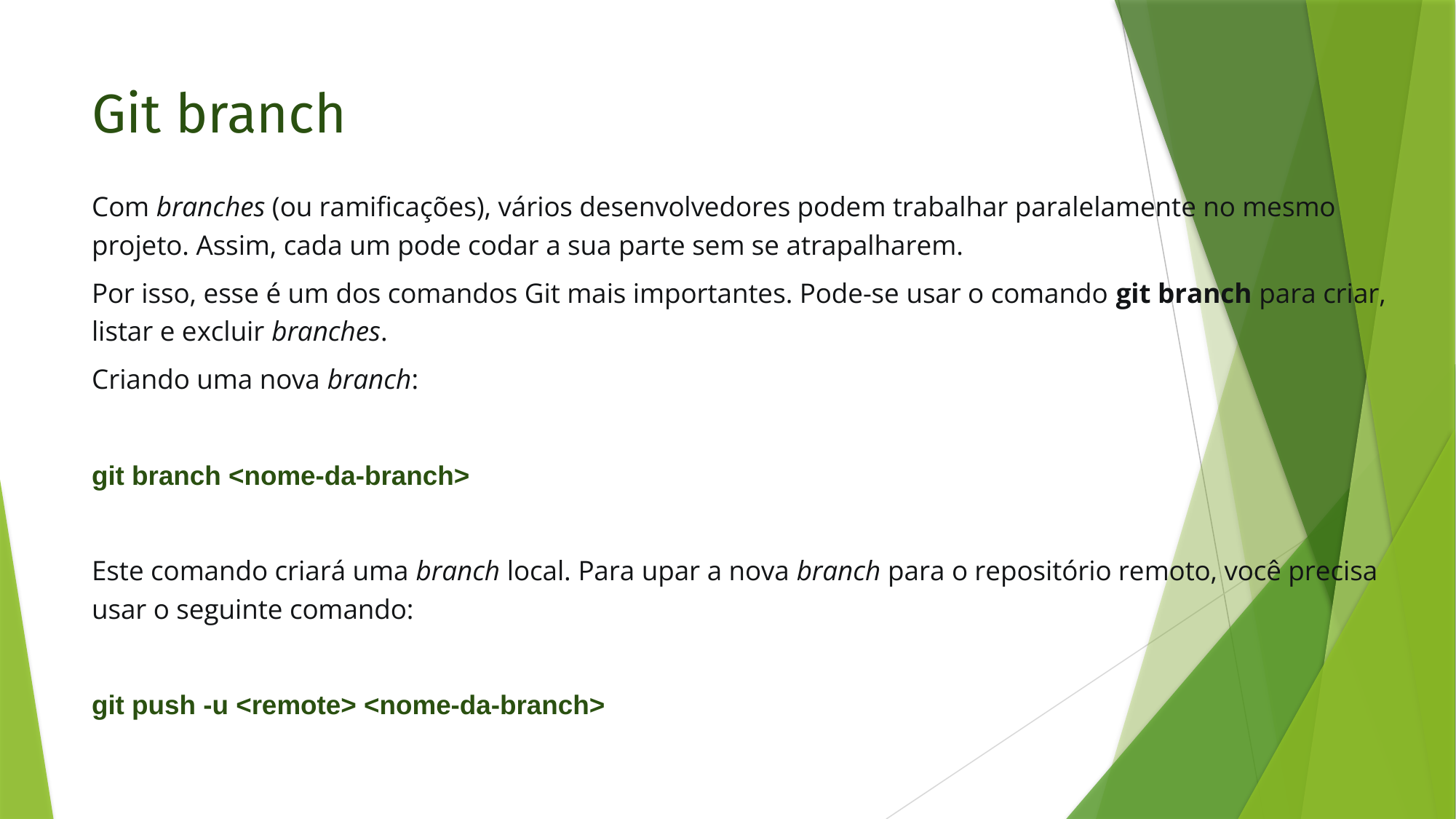

# Git branch
Com branches (ou ramificações), vários desenvolvedores podem trabalhar paralelamente no mesmo projeto. Assim, cada um pode codar a sua parte sem se atrapalharem.
Por isso, esse é um dos comandos Git mais importantes. Pode-se usar o comando git branch para criar, listar e excluir branches.
Criando uma nova branch:

git branch <nome-da-branch>

Este comando criará uma branch local. Para upar a nova branch para o repositório remoto, você precisa usar o seguinte comando:

git push -u <remote> <nome-da-branch>